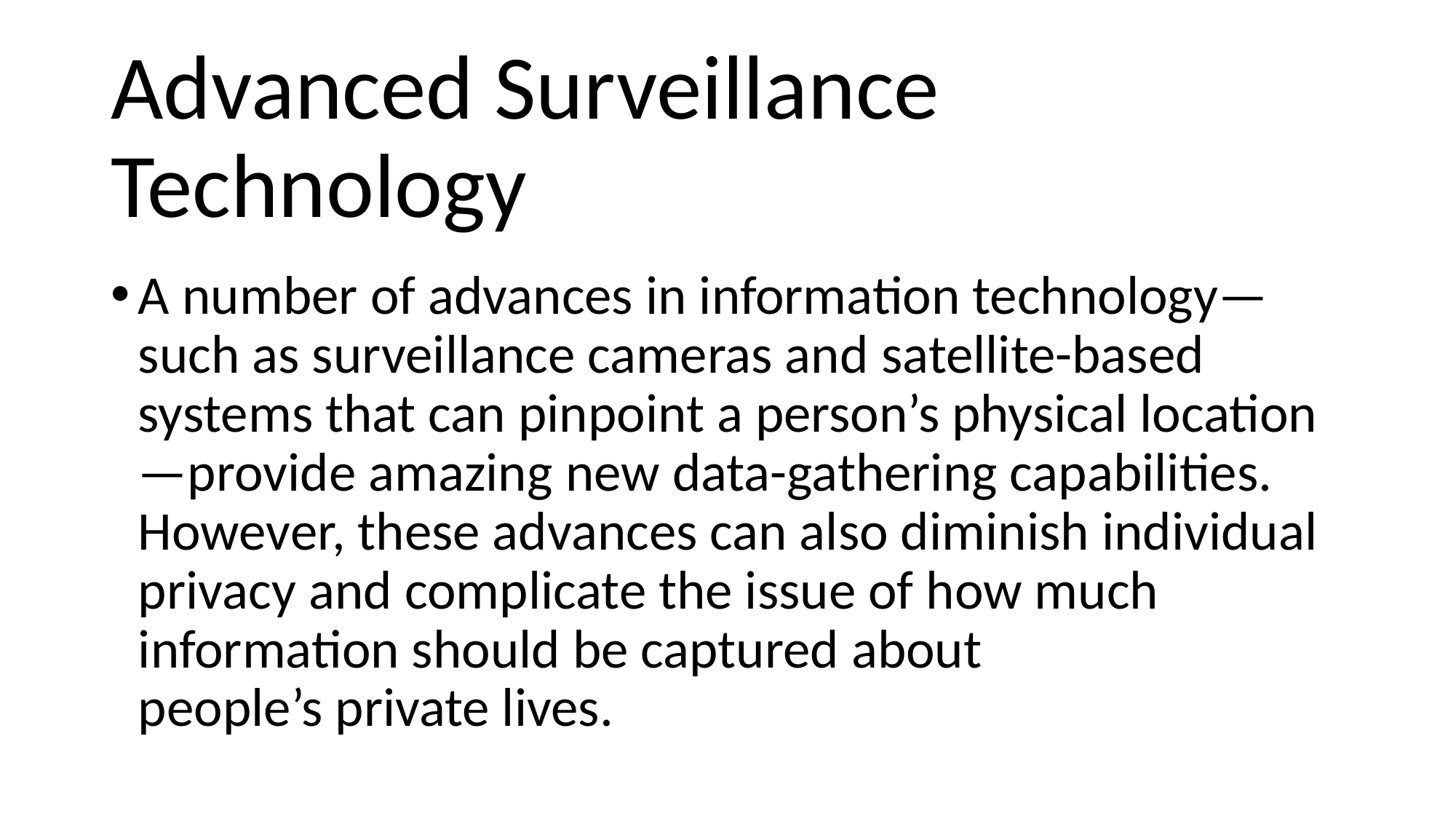

# Advanced Surveillance Technology
A number of advances in information technology—such as surveillance cameras and satellite-based systems that can pinpoint a person’s physical location—provide amazing new data-gathering capabilities. However, these advances can also diminish individual privacy and complicate the issue of how much information should be captured about people’s private lives.